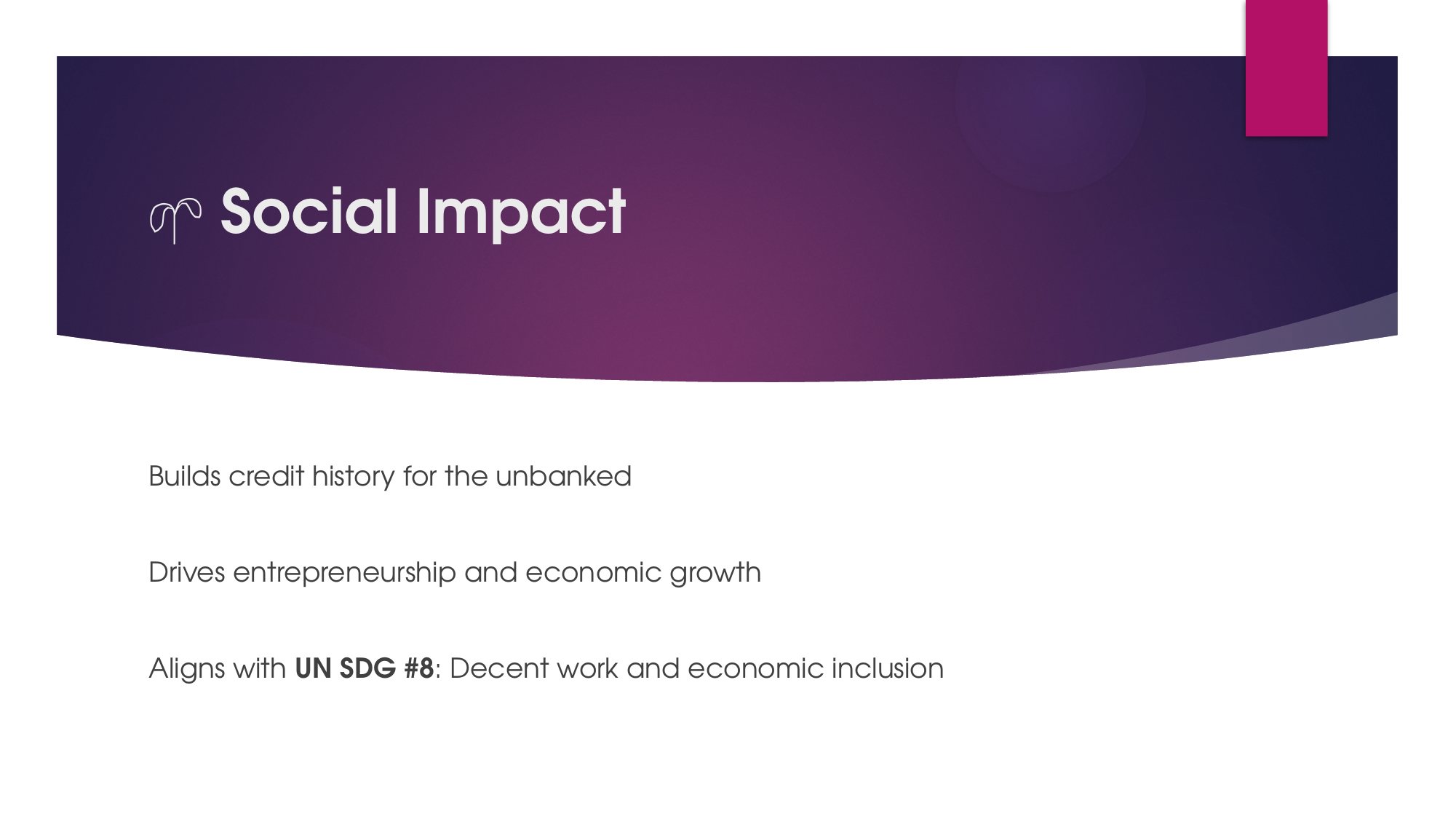

# 🌱 Social Impact
Builds credit history for the unbanked

Drives entrepreneurship and economic growth

Aligns with UN SDG #8: Decent work and economic inclusion